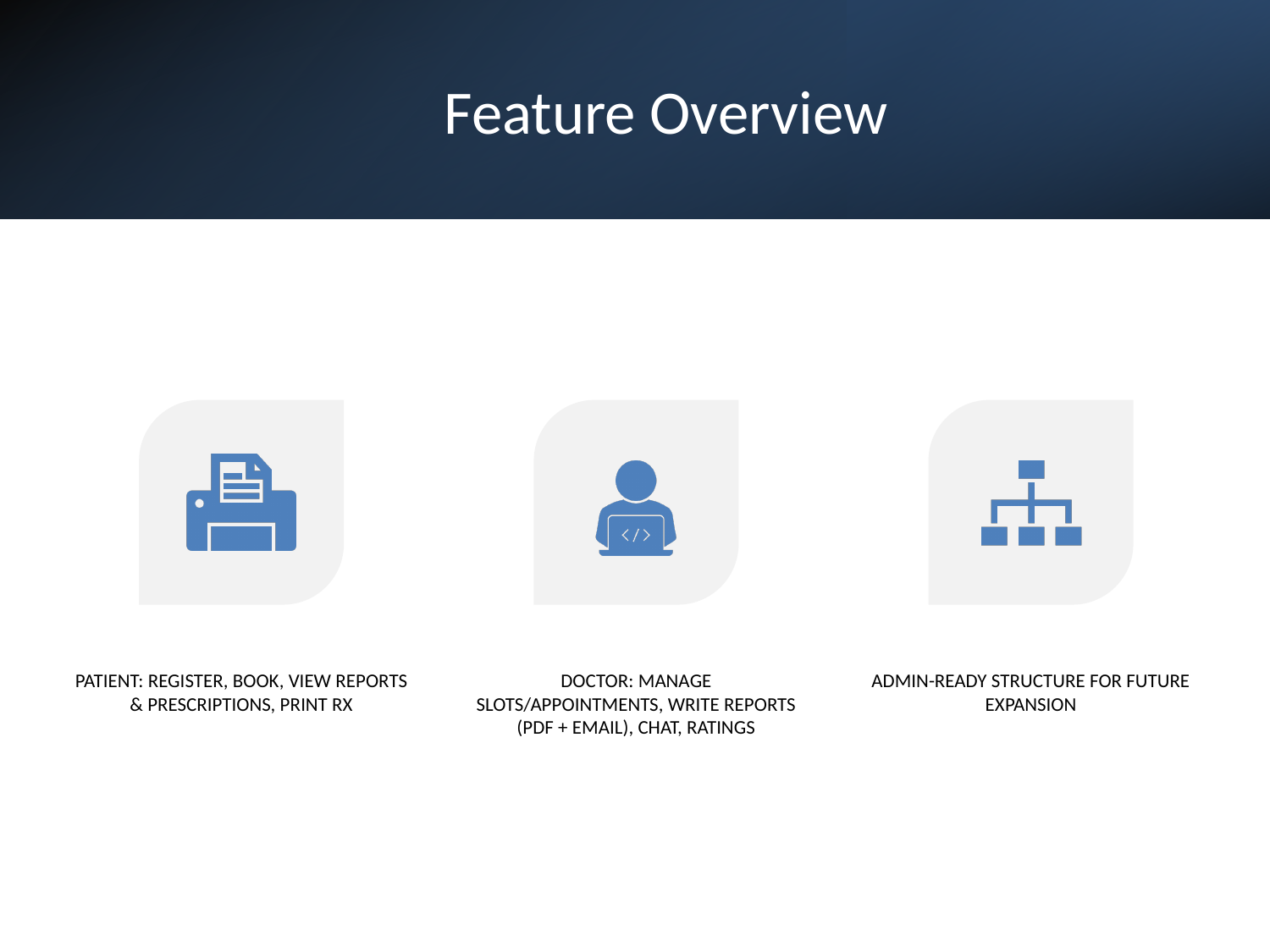

# Feature Overview
Patient: register, book, view reports & prescriptions, print Rx
Doctor: manage slots/appointments, write reports (PDF + email), chat, ratings
Admin-ready structure for future expansion